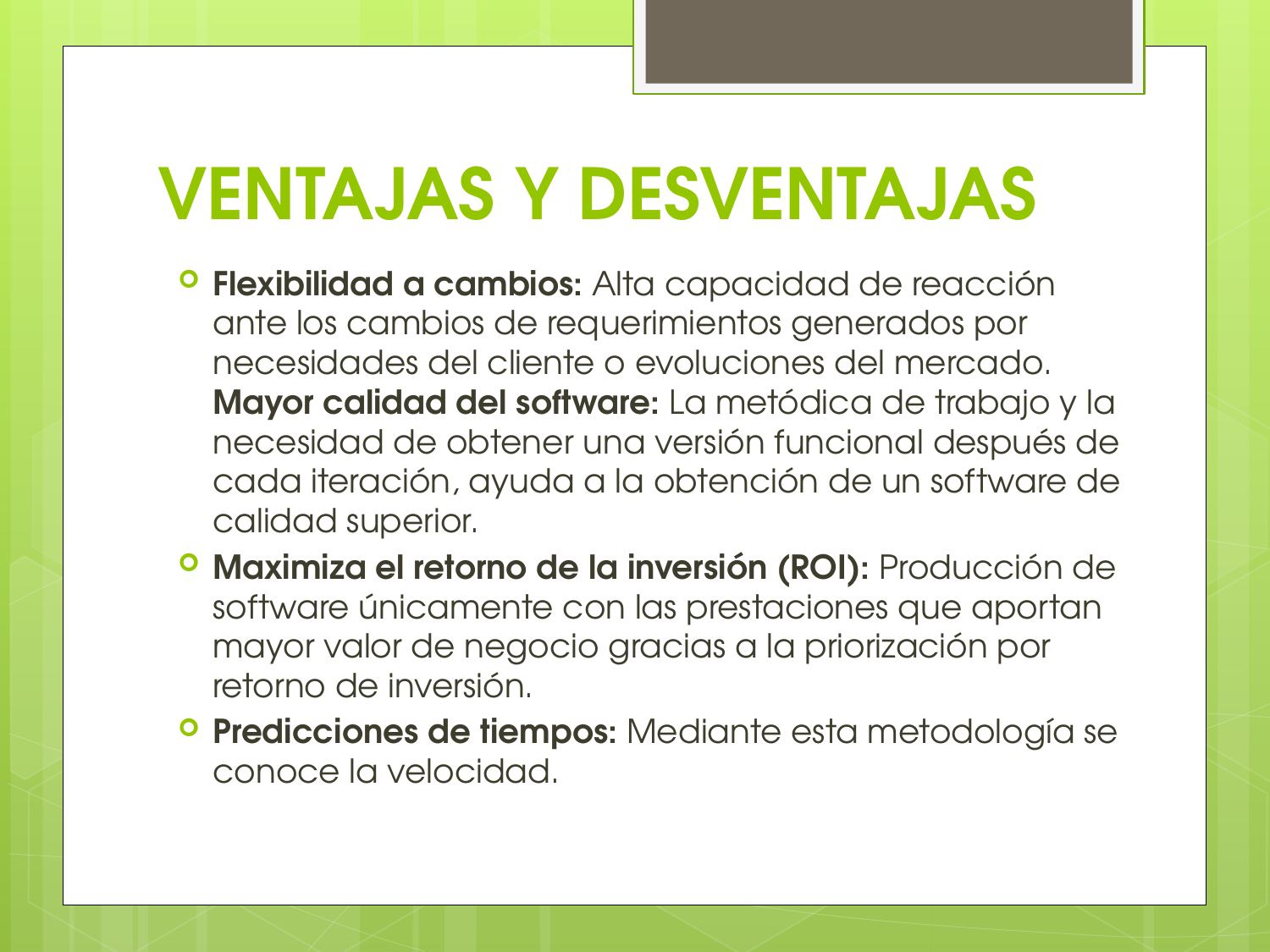

# VENTAJAS Y DESVENTAJAS
Flexibilidad a cambios: Alta capacidad de reacción ante los cambios de requerimientos generados por necesidades del cliente o evoluciones del mercado. Mayor calidad del software: La metódica de trabajo y la necesidad de obtener una versión funcional después de cada iteración, ayuda a la obtención de un software de calidad superior.
Maximiza el retorno de la inversión (ROI): Producción de software únicamente con las prestaciones que aportan mayor valor de negocio gracias a la priorización por retorno de inversión.
Predicciones de tiempos: Mediante esta metodología se conoce la velocidad.